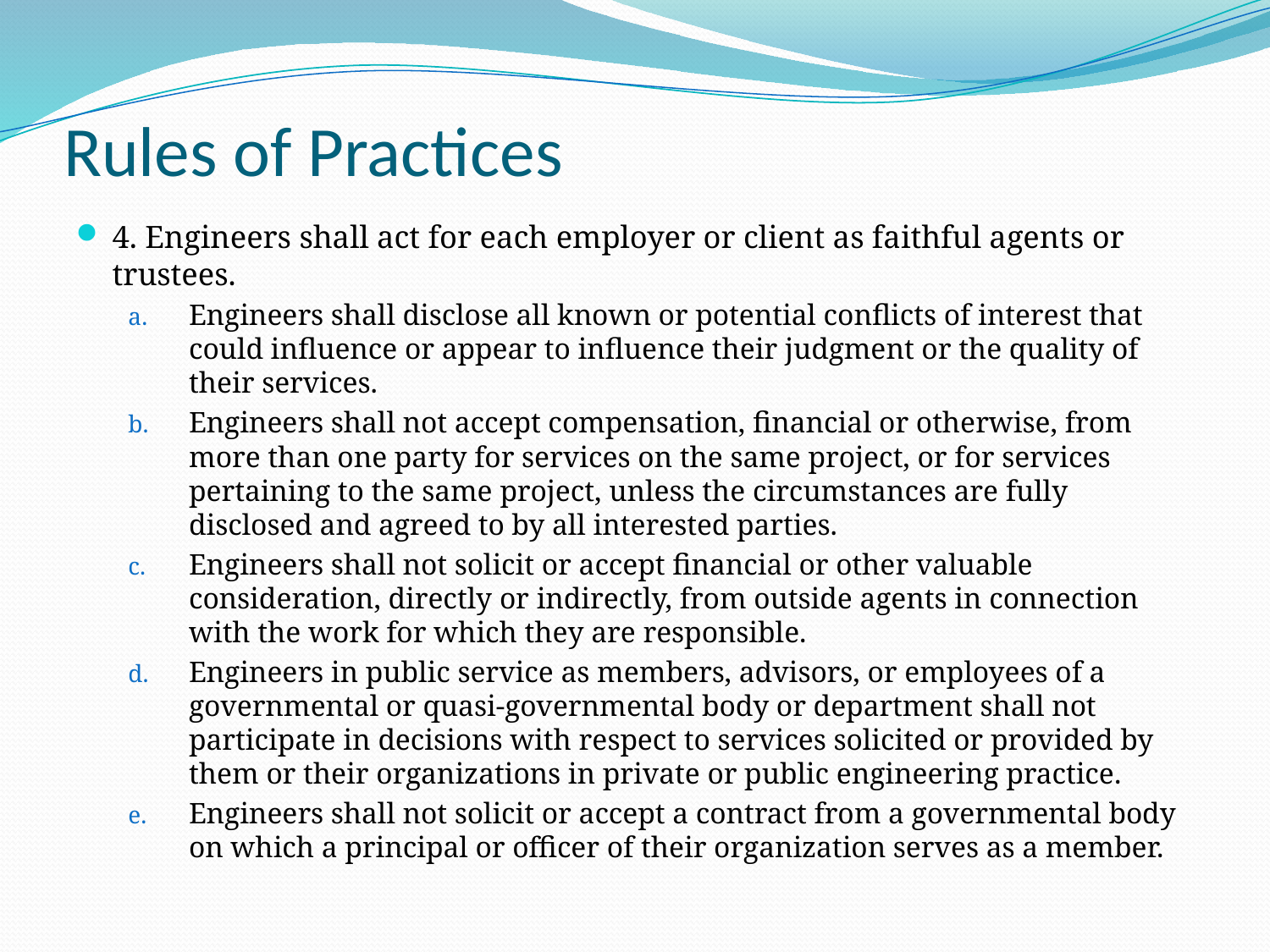

# Rules of Practices
4. Engineers shall act for each employer or client as faithful agents or trustees.
Engineers shall disclose all known or potential conflicts of interest that could influence or appear to influence their judgment or the quality of their services.
Engineers shall not accept compensation, financial or otherwise, from more than one party for services on the same project, or for services pertaining to the same project, unless the circumstances are fully disclosed and agreed to by all interested parties.
Engineers shall not solicit or accept financial or other valuable consideration, directly or indirectly, from outside agents in connection with the work for which they are responsible.
Engineers in public service as members, advisors, or employees of a governmental or quasi-governmental body or department shall not participate in decisions with respect to services solicited or provided by them or their organizations in private or public engineering practice.
Engineers shall not solicit or accept a contract from a governmental body on which a principal or officer of their organization serves as a member.